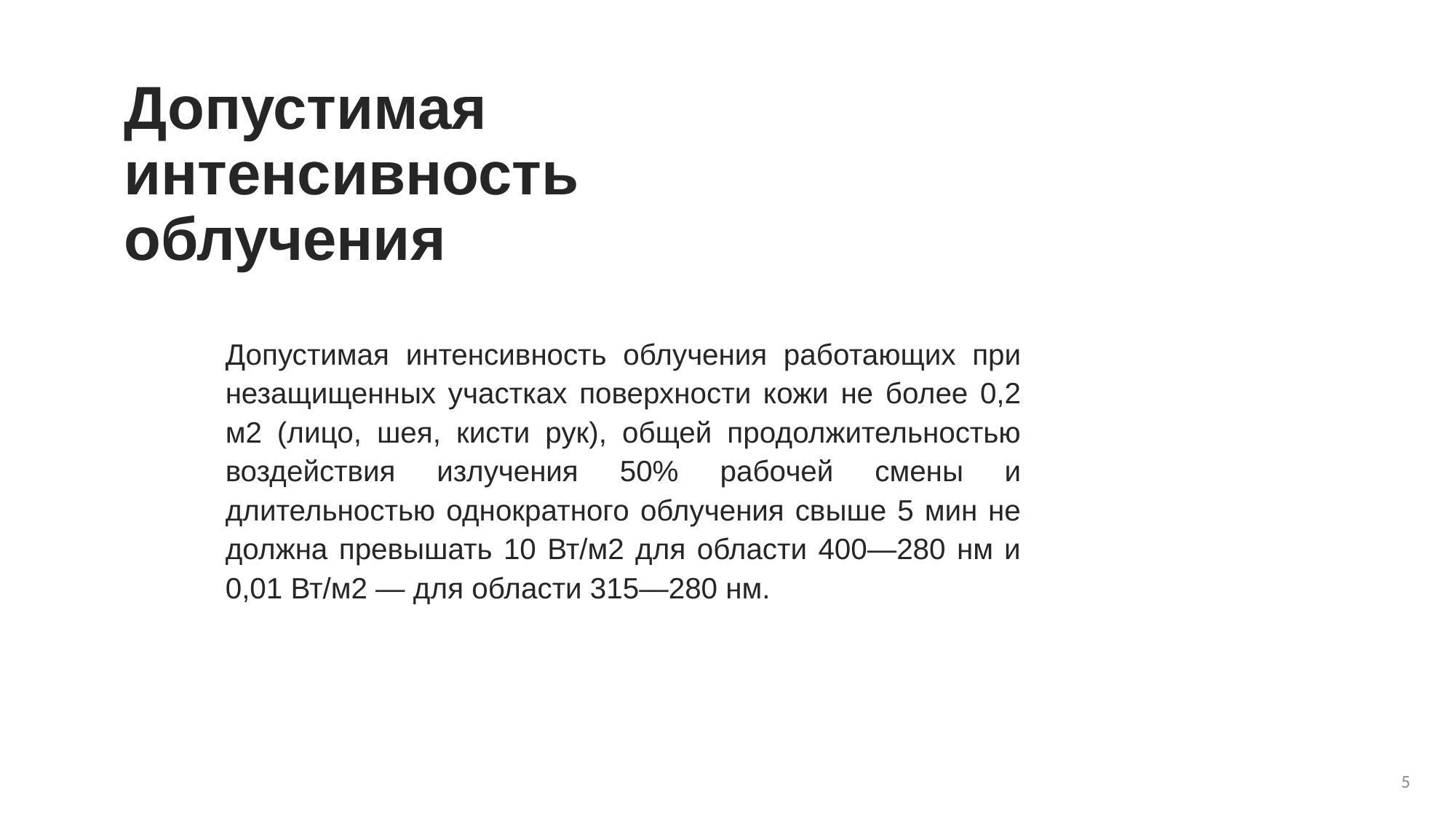

# Допустимая интенсивность облучения
Допустимая интенсивность облучения работающих при незащищенных участках поверхности кожи не более 0,2 м2 (лицо, шея, кисти рук), общей продолжительностью воздействия излучения 50% рабочей смены и длительностью однократного облучения свыше 5 мин не должна превышать 10 Вт/м2 для области 400—280 нм и 0,01 Вт/м2 — для области 315—280 нм.
5